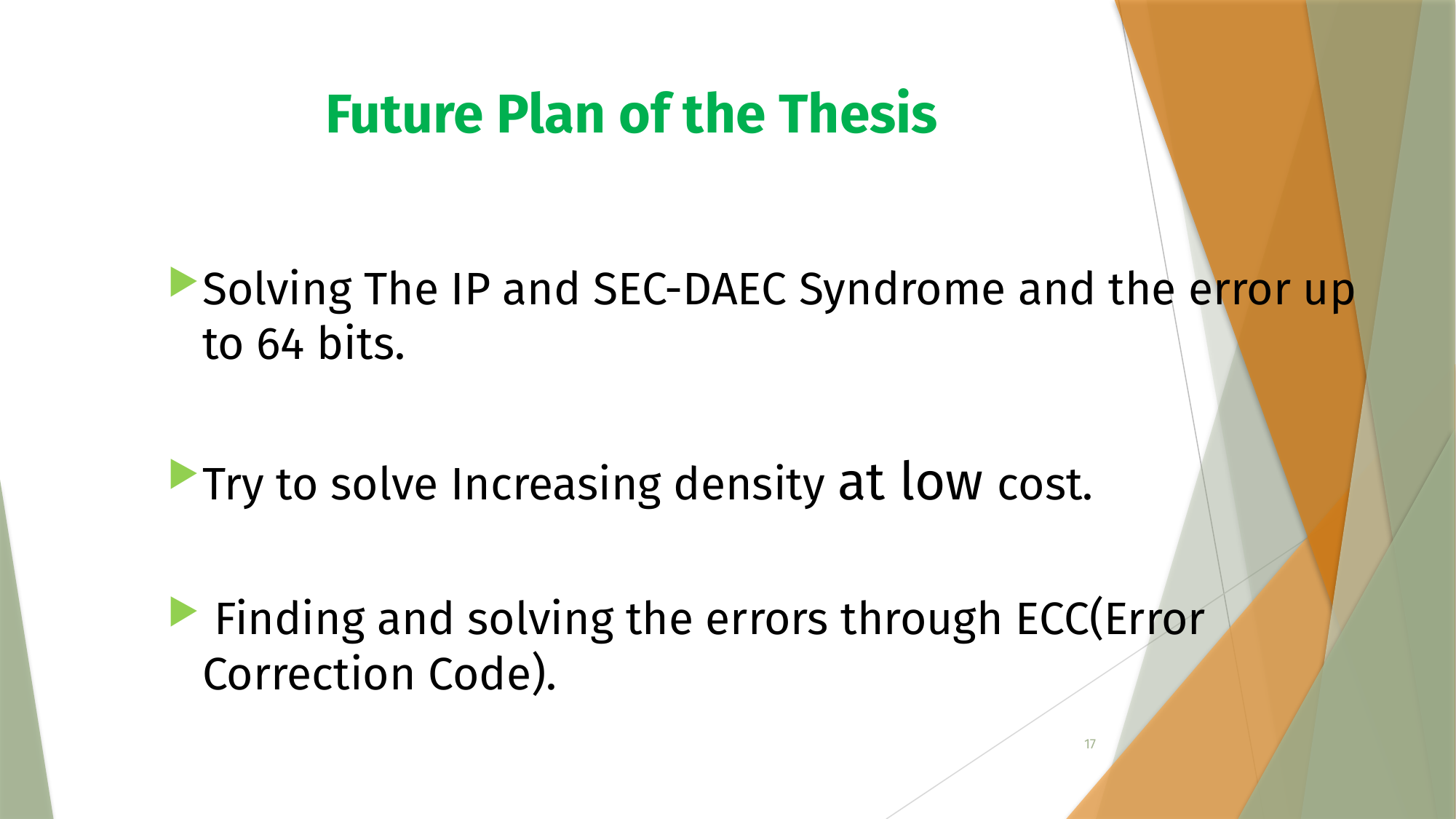

# Future Plan of the Thesis
Solving The IP and SEC-DAEC Syndrome and the error up to 64 bits.

Try to solve Increasing density at low cost.

 Finding and solving the errors through ECC(Error Correction Code).

17